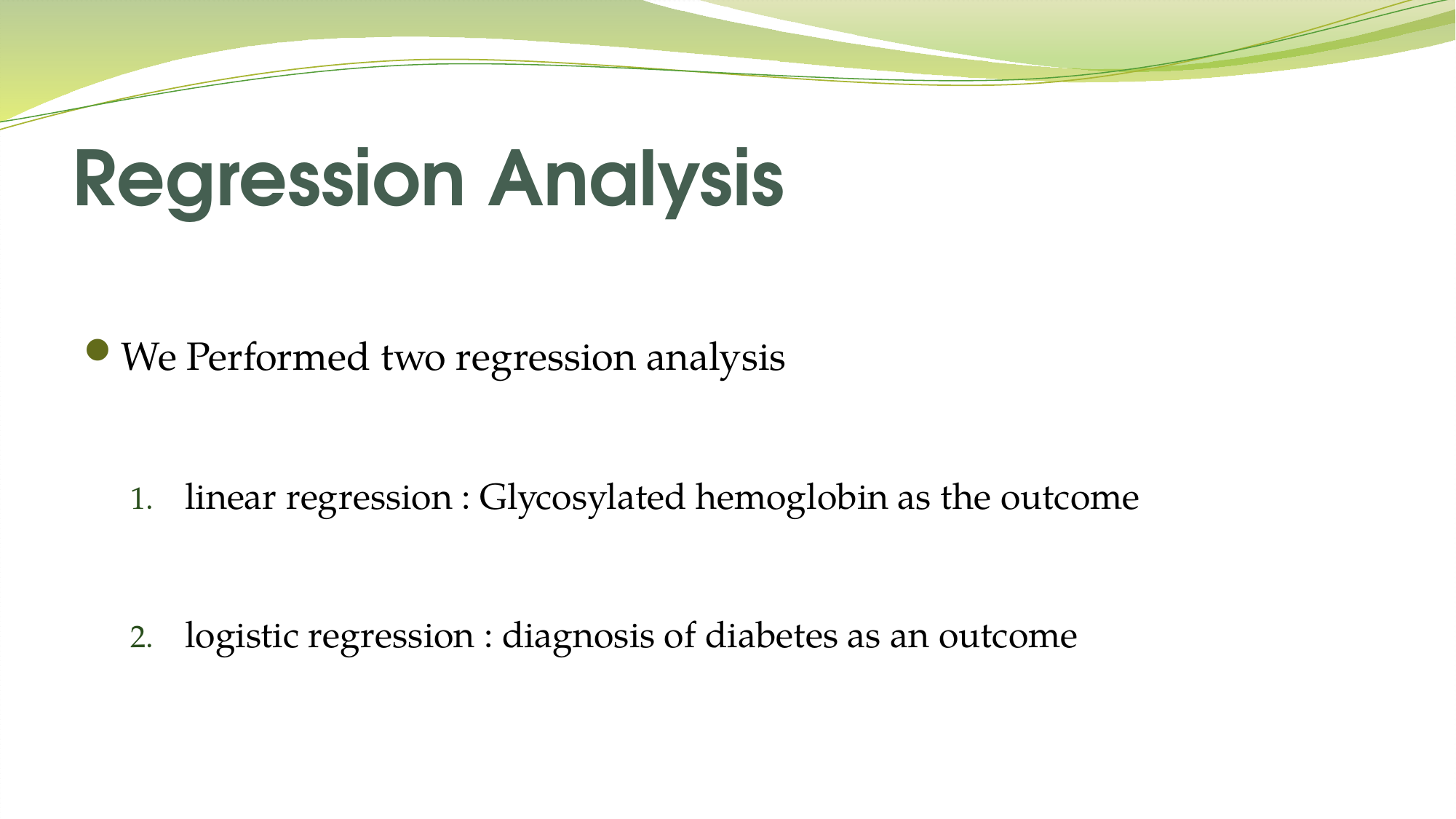

# Regression Analysis
We Performed two regression analysis
linear regression : Glycosylated hemoglobin as the outcome
logistic regression : diagnosis of diabetes as an outcome